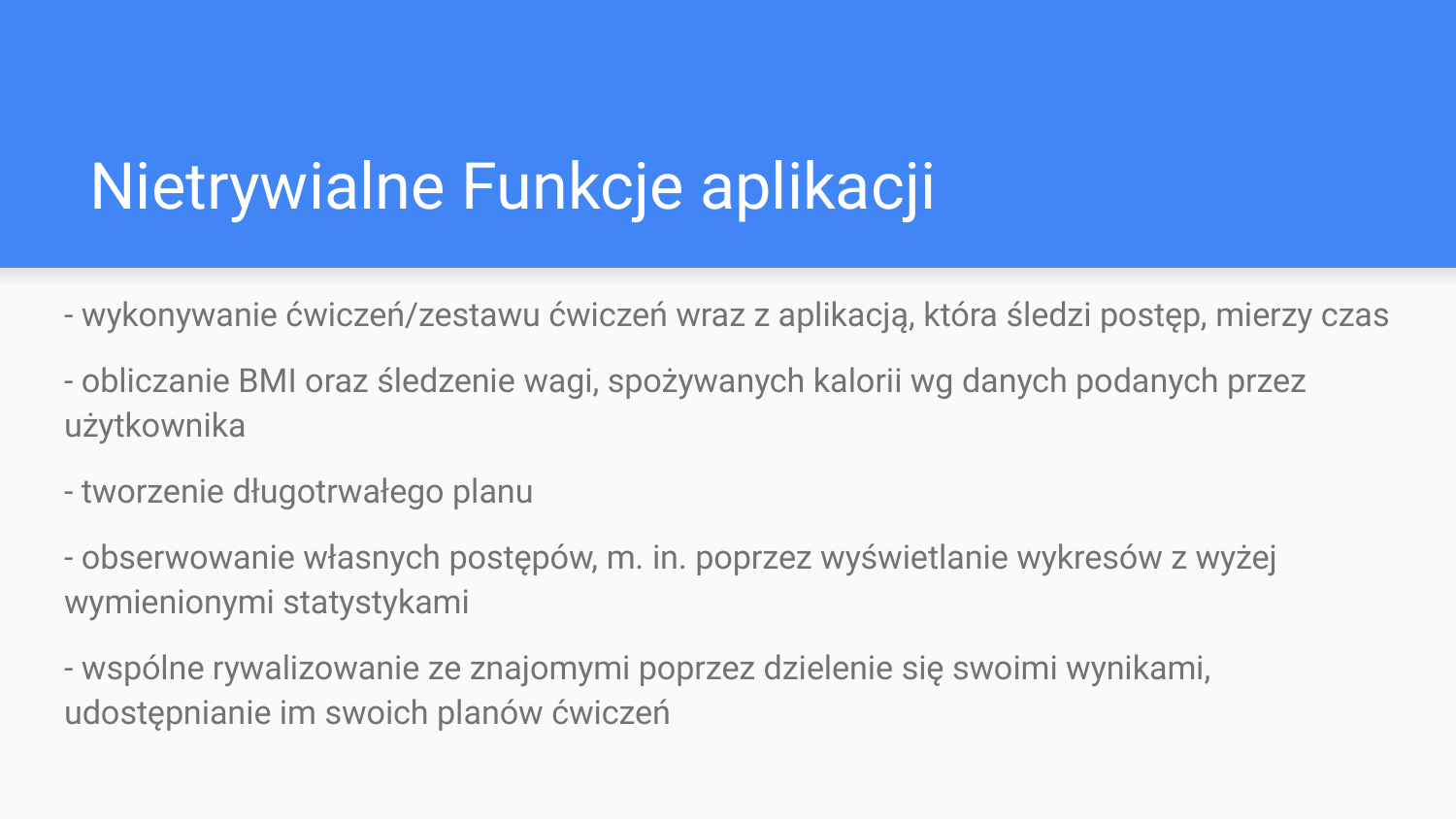

# Nietrywialne Funkcje aplikacji
- wykonywanie ćwiczeń/zestawu ćwiczeń wraz z aplikacją, która śledzi postęp, mierzy czas
- obliczanie BMI oraz śledzenie wagi, spożywanych kalorii wg danych podanych przez użytkownika
- tworzenie długotrwałego planu
- obserwowanie własnych postępów, m. in. poprzez wyświetlanie wykresów z wyżej wymienionymi statystykami
- wspólne rywalizowanie ze znajomymi poprzez dzielenie się swoimi wynikami, udostępnianie im swoich planów ćwiczeń